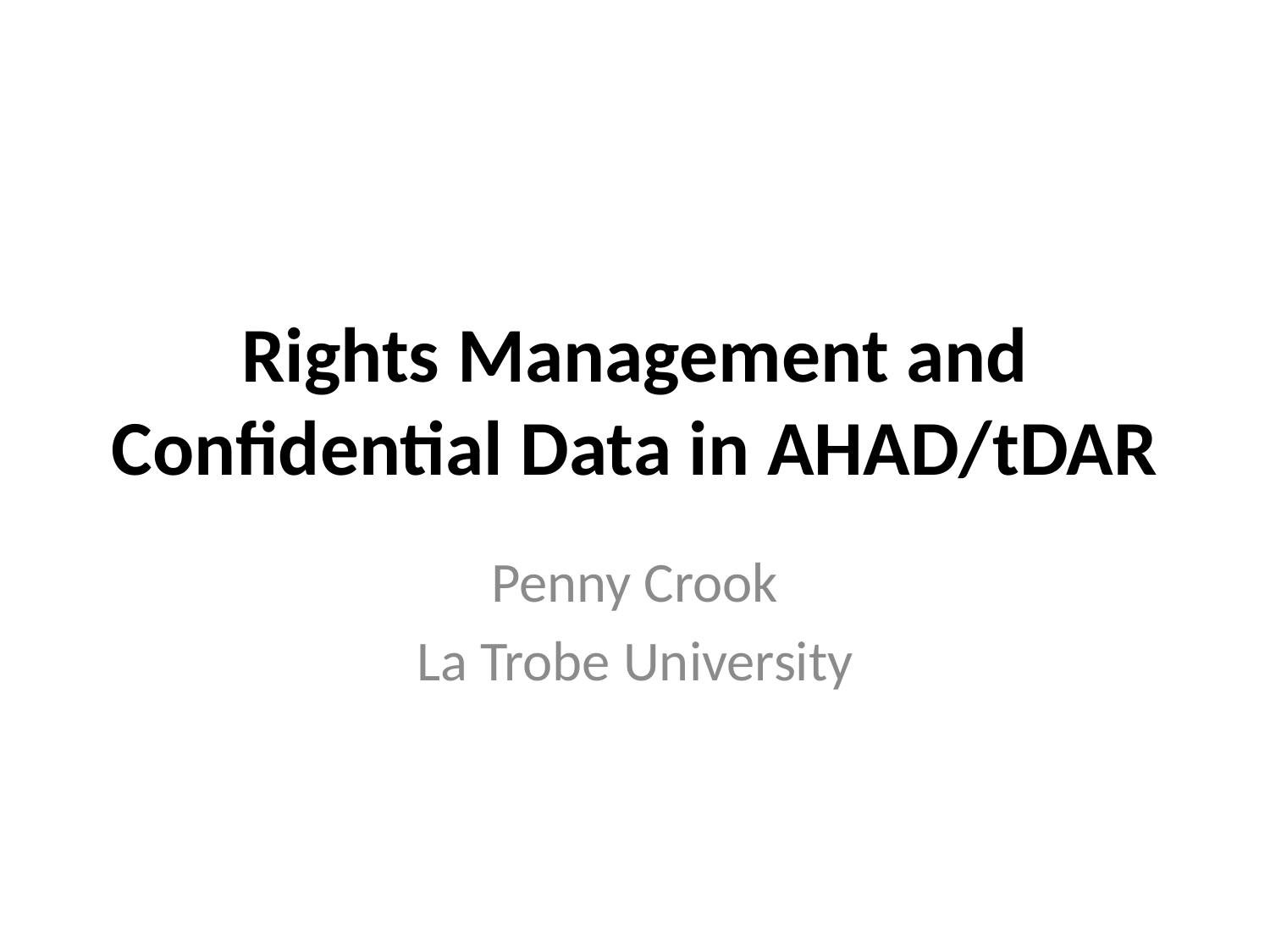

# Rights Management and Confidential Data in AHAD/tDAR
Penny Crook
La Trobe University